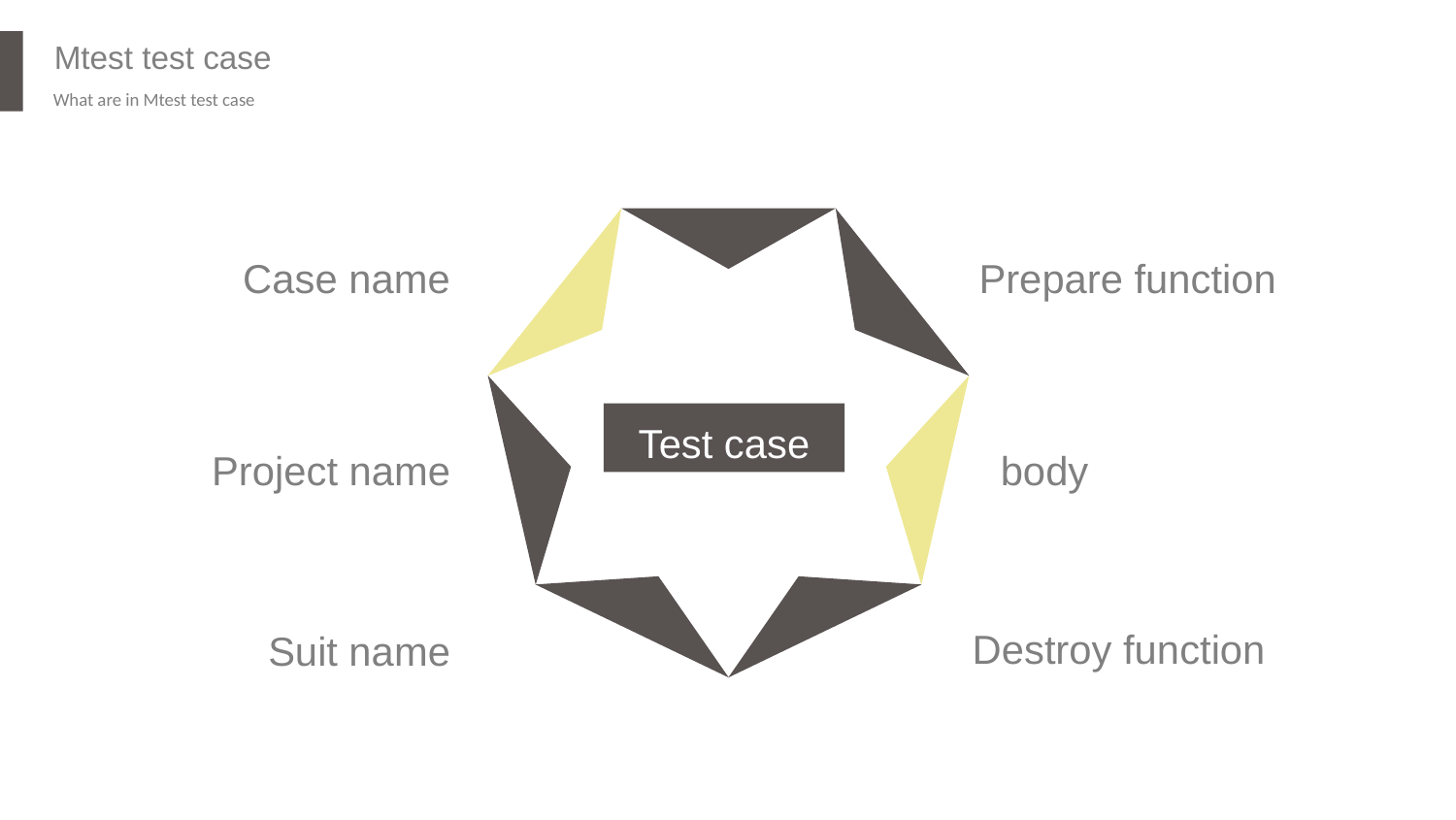

Mtest test case
What are in Mtest test case

Case name
Prepare function
Test case
Project name
body
Destroy function
Suit name